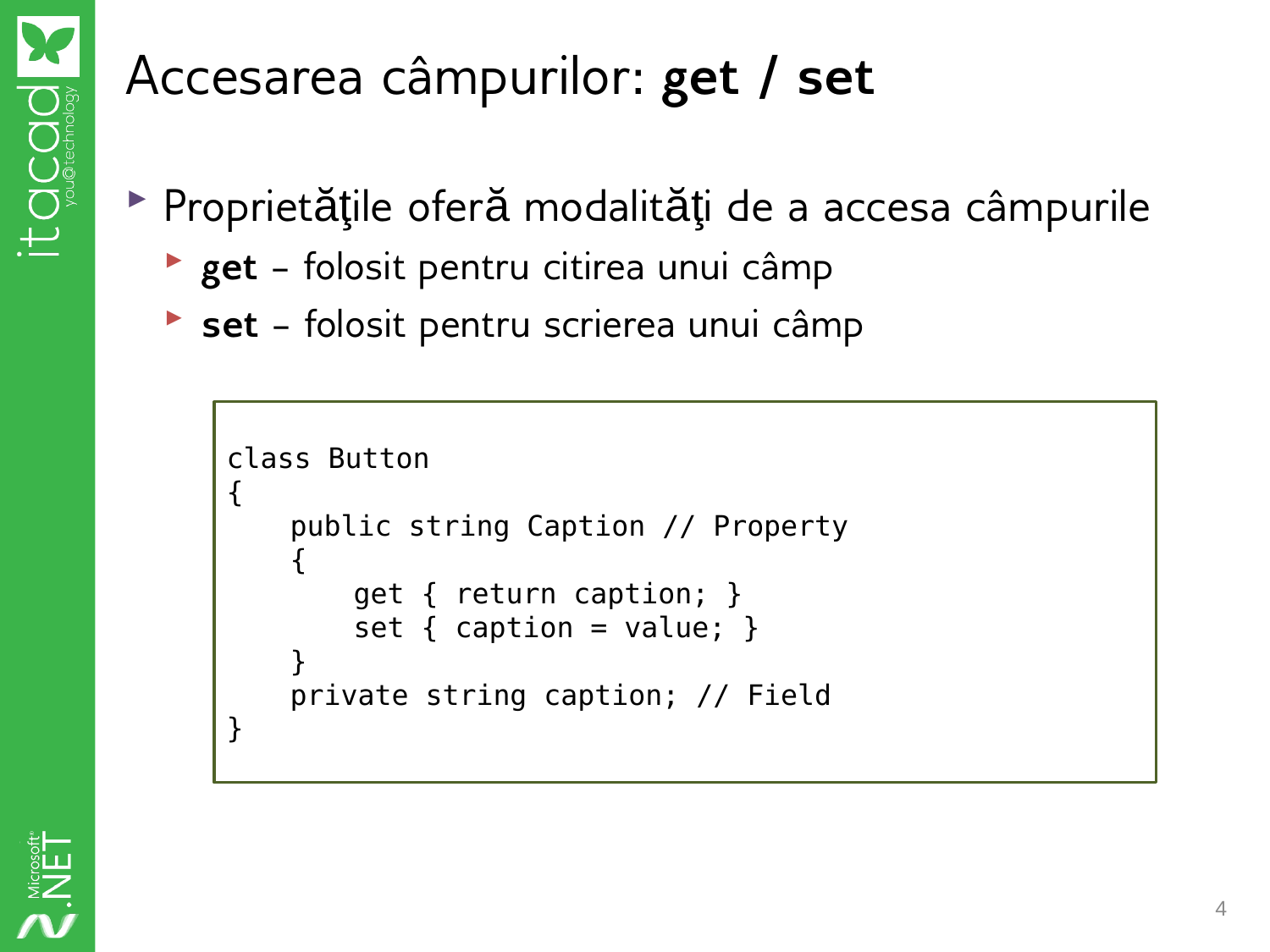

# Accesarea câmpurilor: get / set
Proprietăţile oferă modalităţi de a accesa câmpurile
get – folosit pentru citirea unui câmp
set – folosit pentru scrierea unui câmp
class Button
{
public string Caption // Property
{
get { return caption; }
set { caption = value; }
}
private string caption; // Field
}
4